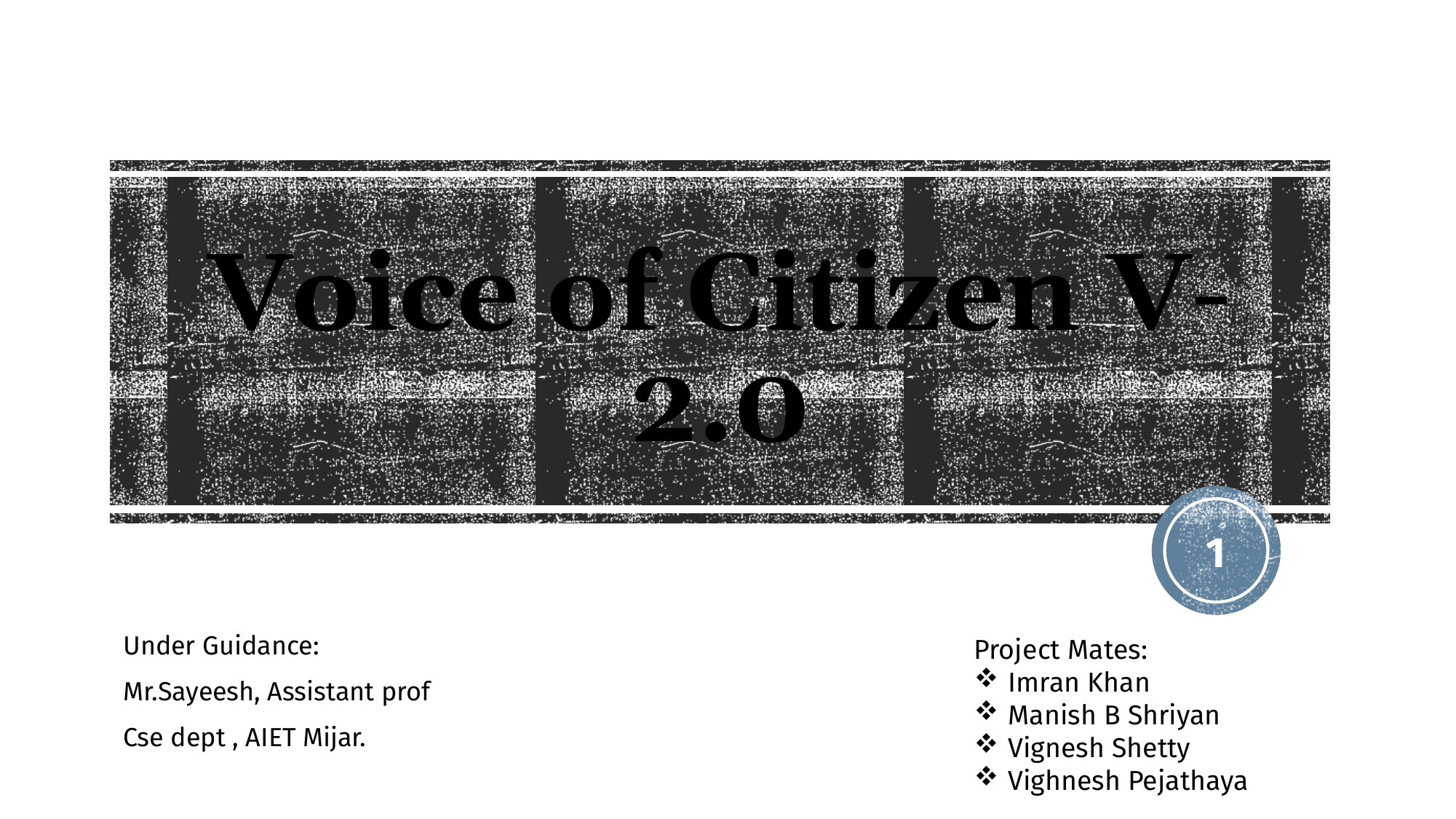

# Voice of Citizen V-2.0
1
Under Guidance:
Mr.Sayeesh, Assistant prof
Cse dept , AIET Mijar.
Project Mates:
Imran Khan
Manish B Shriyan
Vignesh Shetty
Vighnesh Pejathaya